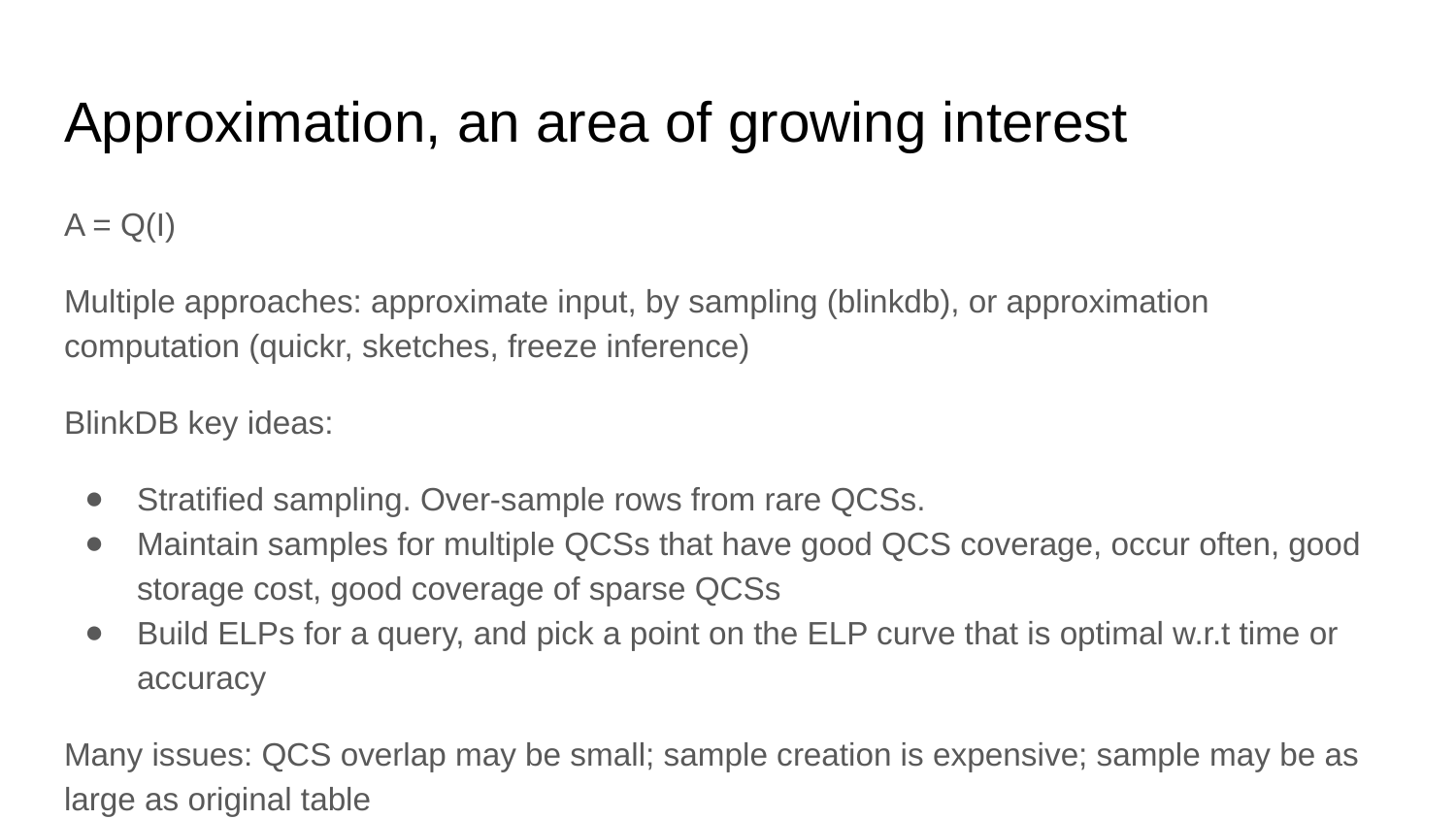

# Approximation, an area of growing interest
A = Q(I)
Multiple approaches: approximate input, by sampling (blinkdb), or approximation computation (quickr, sketches, freeze inference)
BlinkDB key ideas:
Stratified sampling. Over-sample rows from rare QCSs.
Maintain samples for multiple QCSs that have good QCS coverage, occur often, good storage cost, good coverage of sparse QCSs
Build ELPs for a query, and pick a point on the ELP curve that is optimal w.r.t time or accuracy
Many issues: QCS overlap may be small; sample creation is expensive; sample may be as large as original table